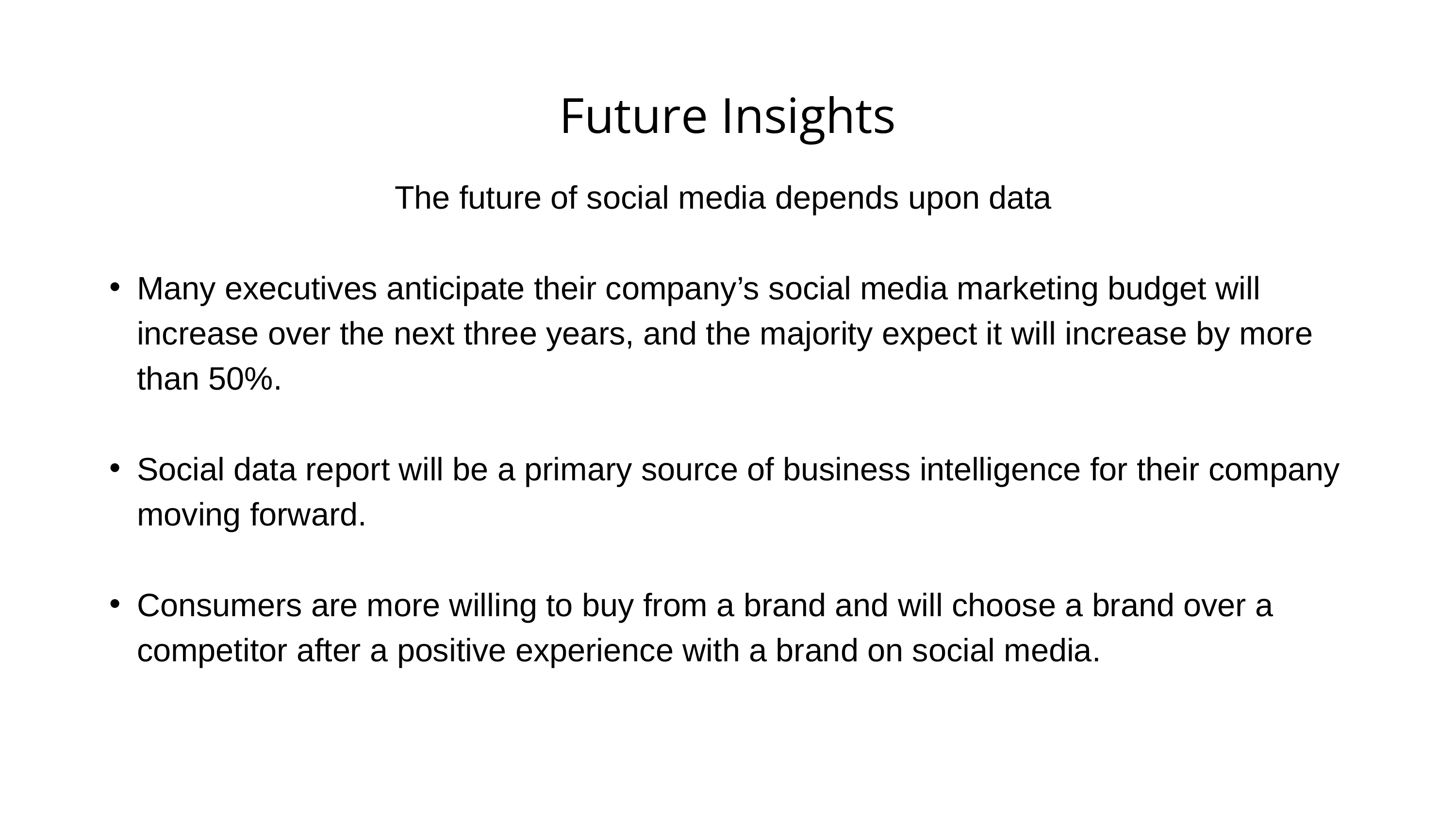

Future Insights
The future of social media depends upon data

Many executives anticipate their company’s social media marketing budget will increase over the next three years, and the majority expect it will increase by more than 50%.

Social data report will be a primary source of business intelligence for their company moving forward.

Consumers are more willing to buy from a brand and will choose a brand over a competitor after a positive experience with a brand on social media.